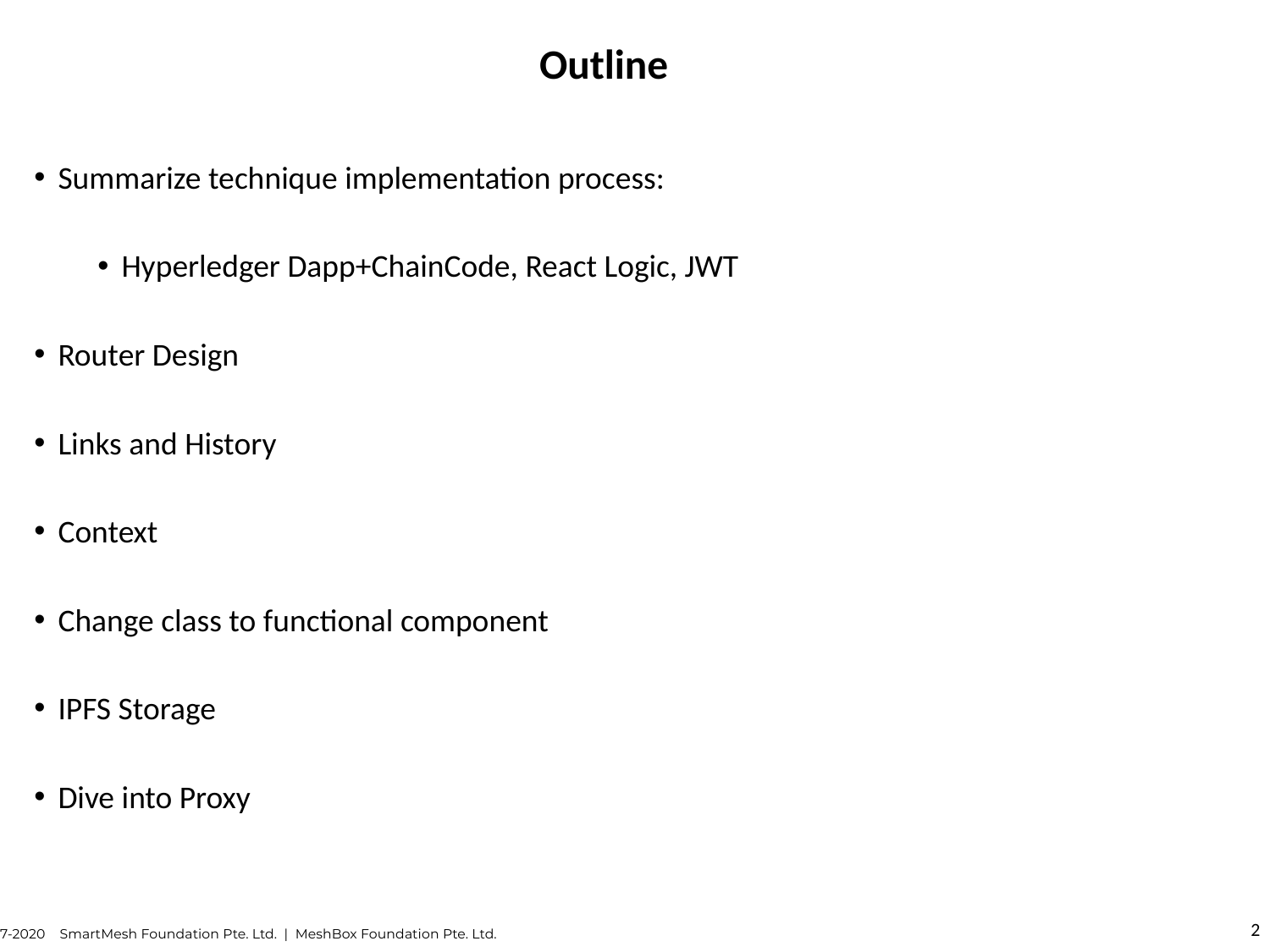

# Outline
Summarize technique implementation process:
Hyperledger Dapp+ChainCode, React Logic, JWT
Router Design
Links and History
Context
Change class to functional component
IPFS Storage
Dive into Proxy
2
© 2017-2020    SmartMesh Foundation Pte. Ltd.  |  MeshBox Foundation Pte. Ltd.